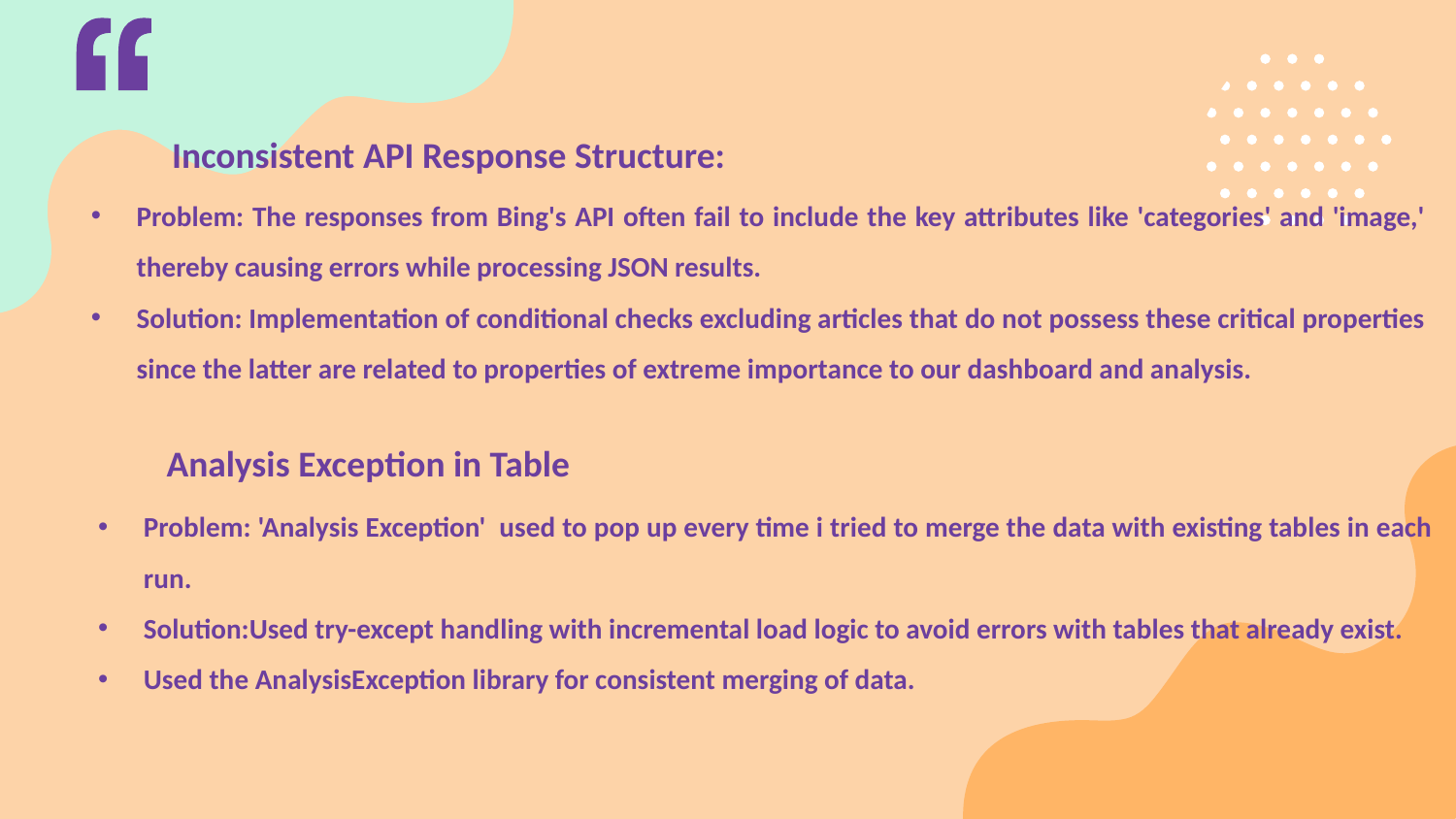

# Inconsistent API Response Structure:
Problem: The responses from Bing's API often fail to include the key attributes like 'categories' and 'image,' thereby causing errors while processing JSON results.
Solution: Implementation of conditional checks excluding articles that do not possess these critical properties since the latter are related to properties of extreme importance to our dashboard and analysis.
Analysis Exception in Table
Problem: 'Analysis Exception'  used to pop up every time i tried to merge the data with existing tables in each run.
Solution:Used try-except handling with incremental load logic to avoid errors with tables that already exist.
Used the AnalysisException library for consistent merging of data.
12